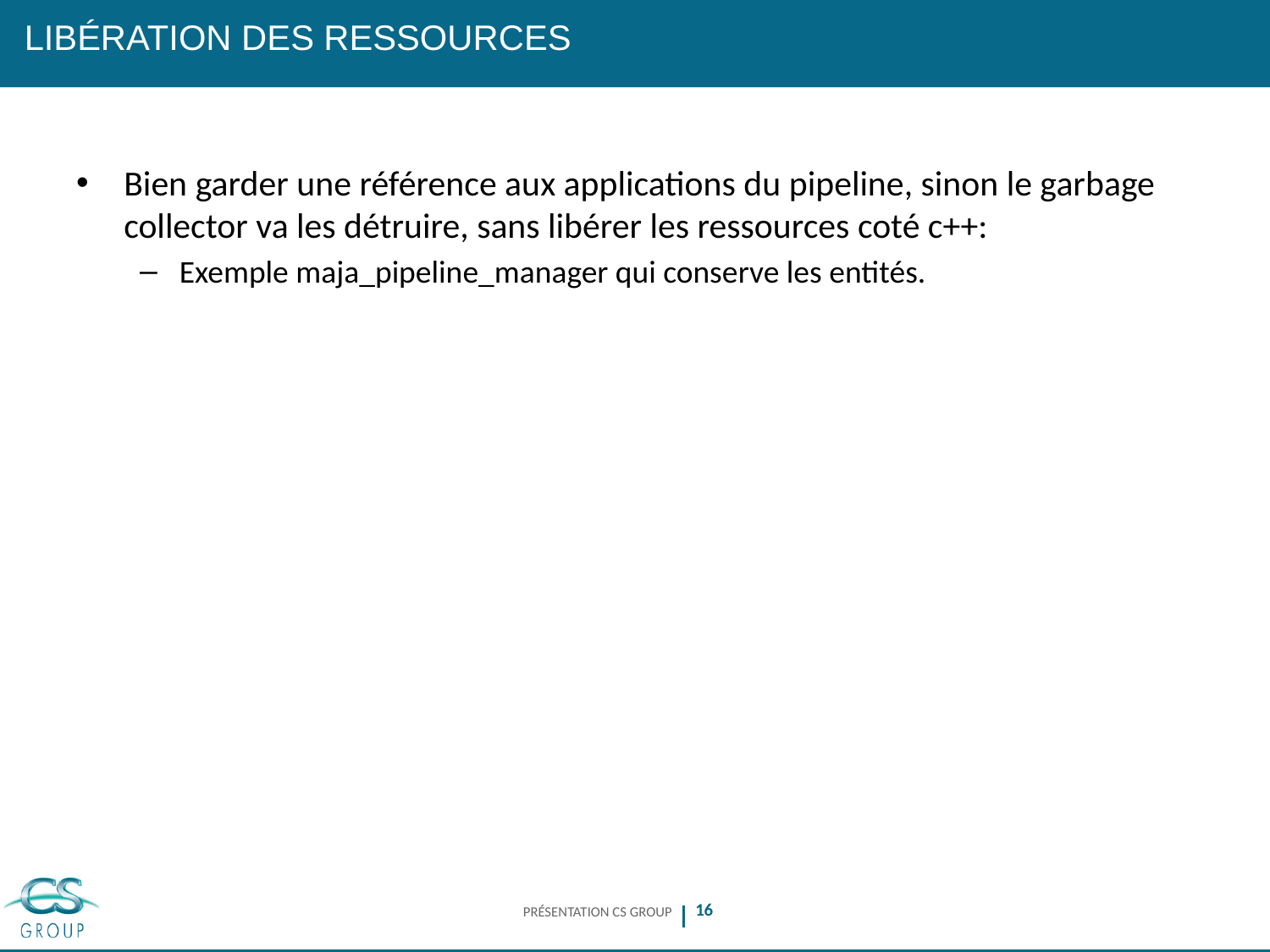

# Libération des ressources
Bien garder une référence aux applications du pipeline, sinon le garbage collector va les détruire, sans libérer les ressources coté c++:
Exemple maja_pipeline_manager qui conserve les entités.